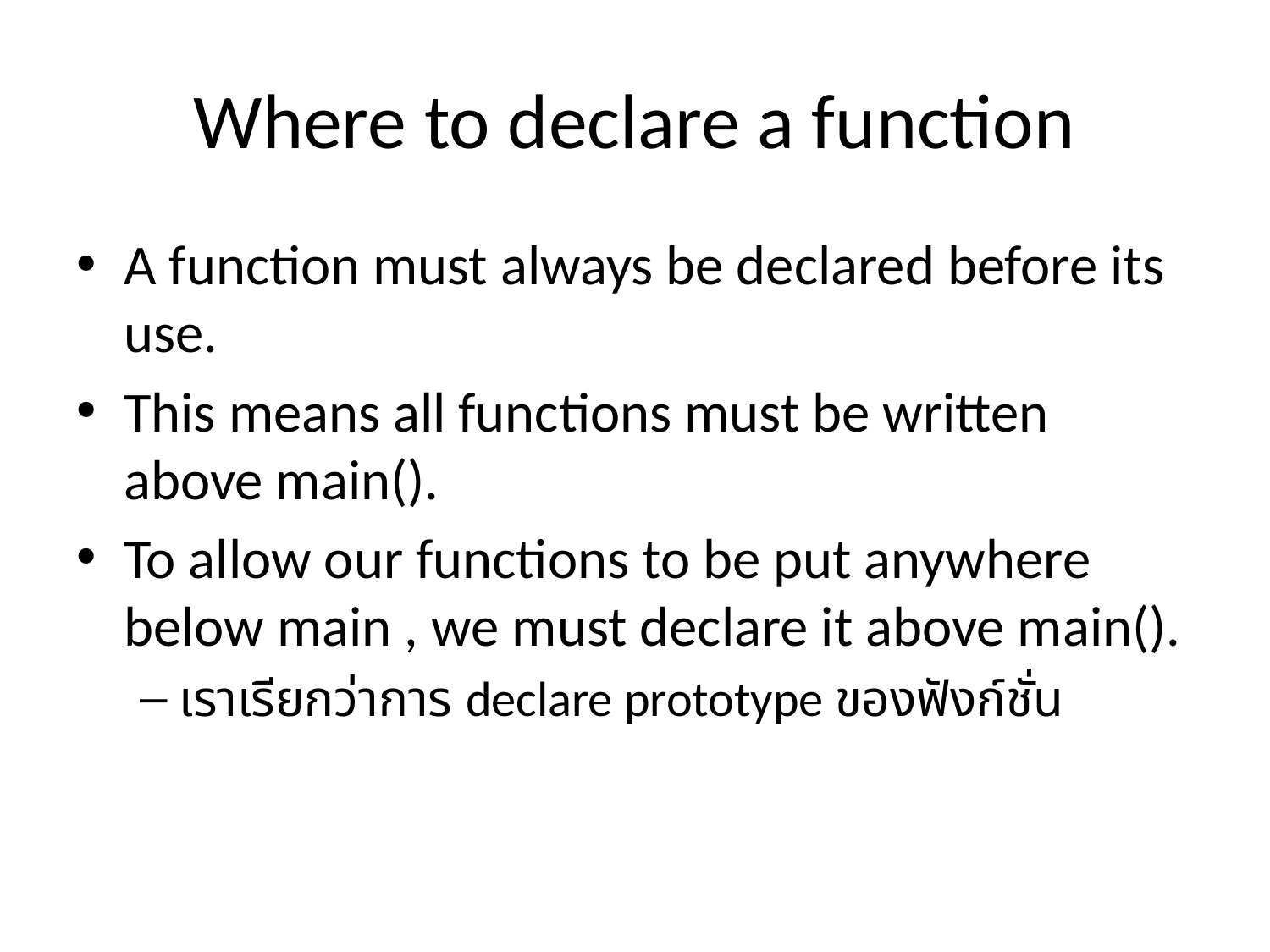

# Where to declare a function
A function must always be declared before its use.
This means all functions must be written above main().
To allow our functions to be put anywhere below main , we must declare it above main().
เราเรียกว่าการ declare prototype ของฟังก์ชั่น